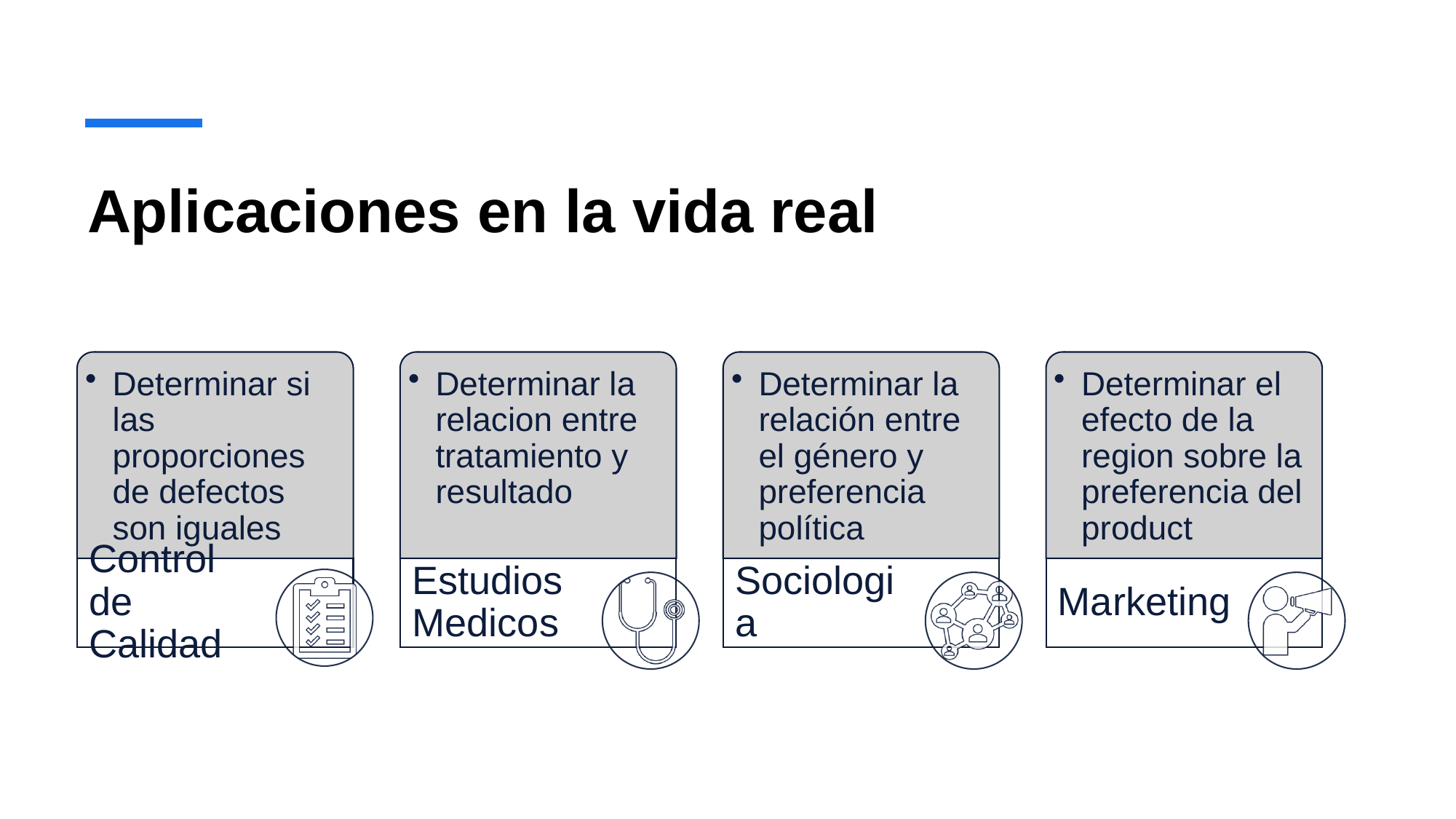

# Aplicaciones en la vida real
Determinar si las proporciones de defectos son iguales
Control de Calidad
Determinar la relacion entre tratamiento y resultado
Estudios Medicos
Determinar la relación entre el género y preferencia política
Sociologia
Determinar el efecto de la region sobre la preferencia del product
Marketing